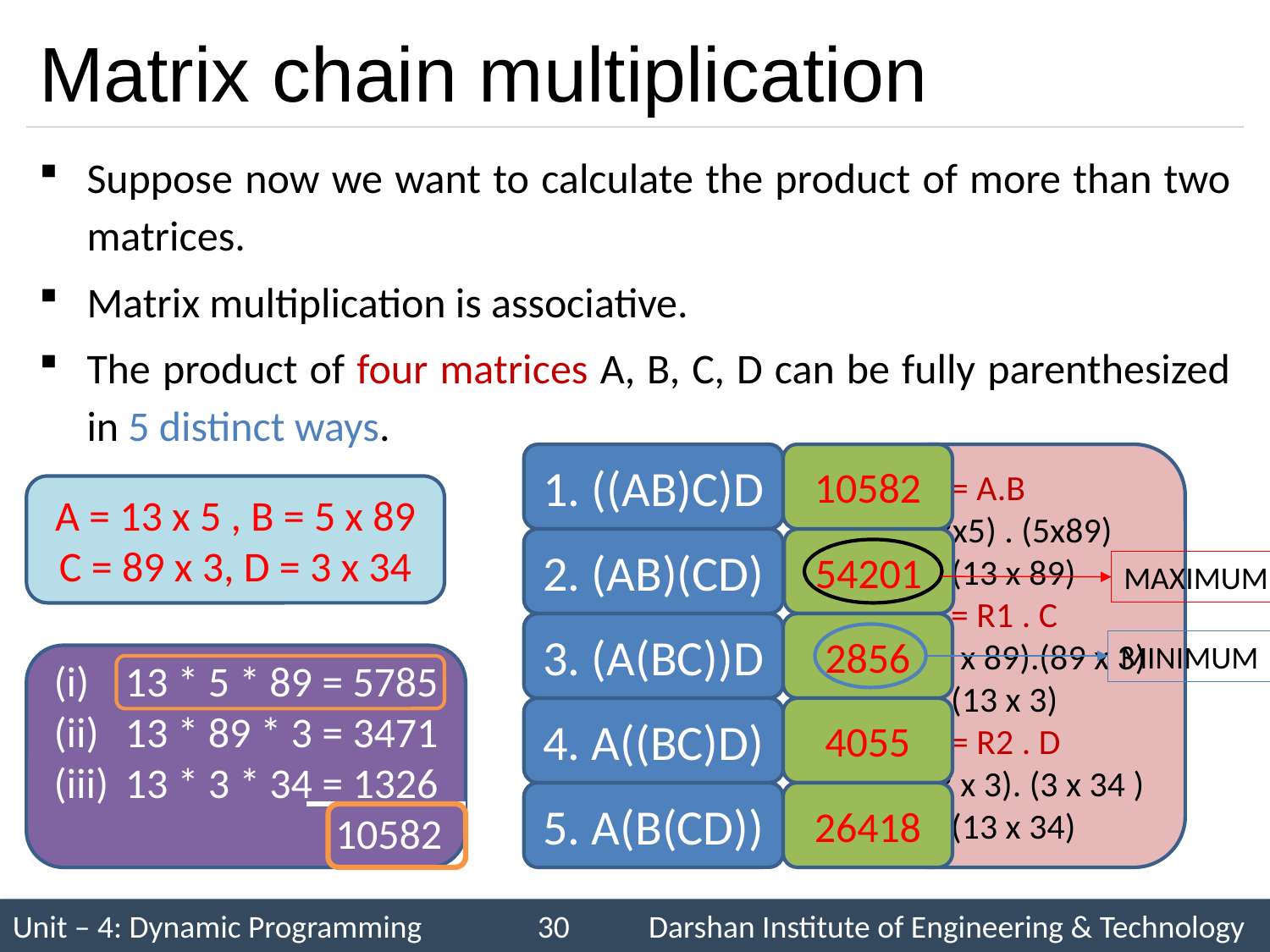

# Matrix chain multiplication
Suppose now we want to calculate the product of more than two matrices.
Matrix multiplication is associative.
The product of four matrices A, B, C, D can be fully parenthesized in 5 distinct ways.

1. ((AB)C)D
10582
R1 = A.B
(13x5) . (5x89)
R1 (13 x 89)
R2 = R1 . C
(13 x 89).(89 x 3)
R2 (13 x 3)
R3 = R2 . D
(13 x 3). (3 x 34 )
R3 (13 x 34)
A = 13 x 5 , B = 5 x 89
C = 89 x 3, D = 3 x 34
2. (AB)(CD)
54201

MAXIMUM
3. (A(BC))D
2856

MINIMUM
13 * 5 * 89 = 5785
13 * 89 * 3 = 3471
13 * 3 * 34 = 1326
10582

4. A((BC)D)
4055
5. A(B(CD))
26418